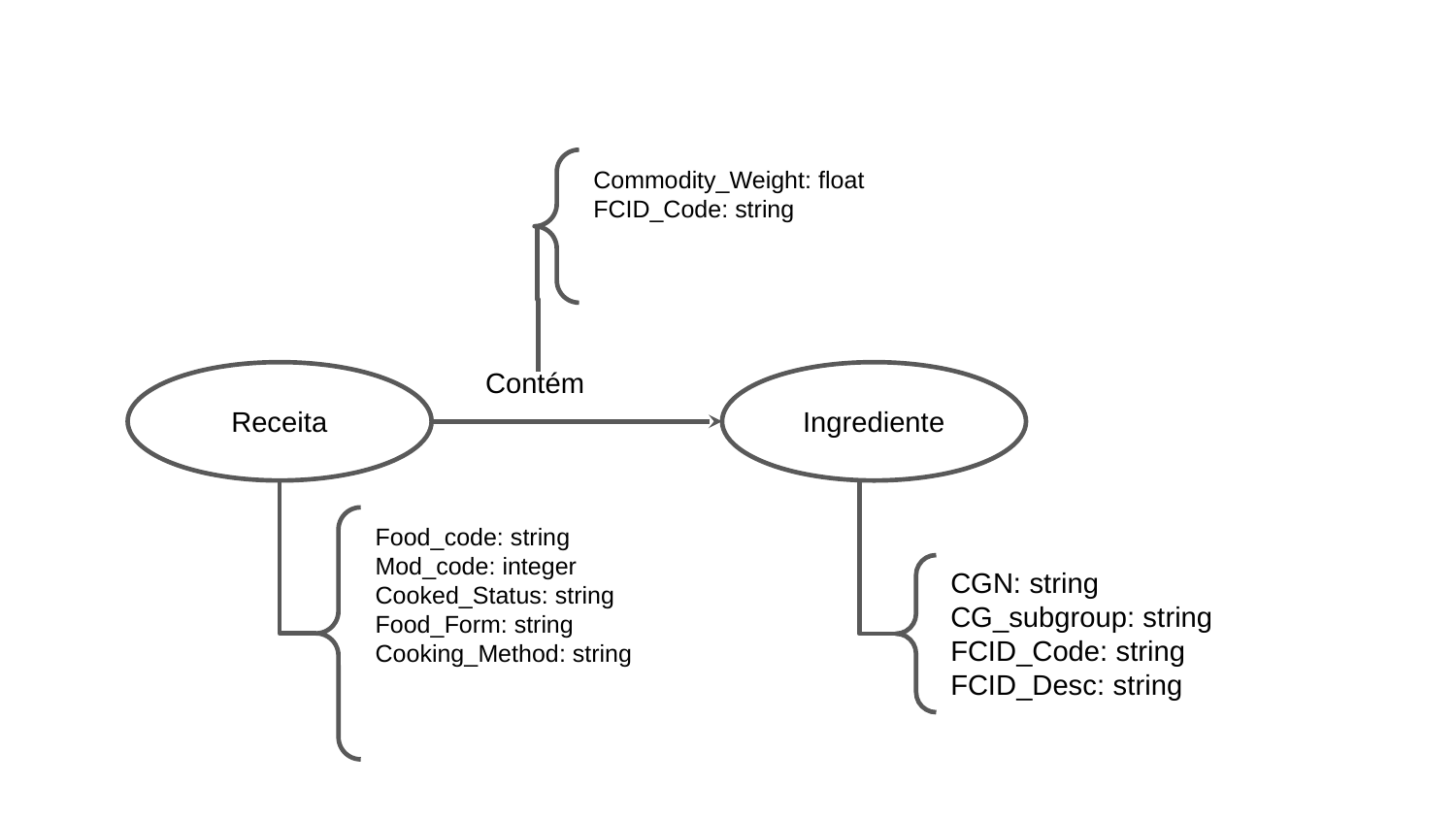

Commodity_Weight: float
FCID_Code: string

Contém
Receita
Ingrediente
Food_code: string
Mod_code: integer
Cooked_Status: string
Food_Form: string
Cooking_Method: string

CGN: string
CG_subgroup: string
FCID_Code: string
FCID_Desc: string